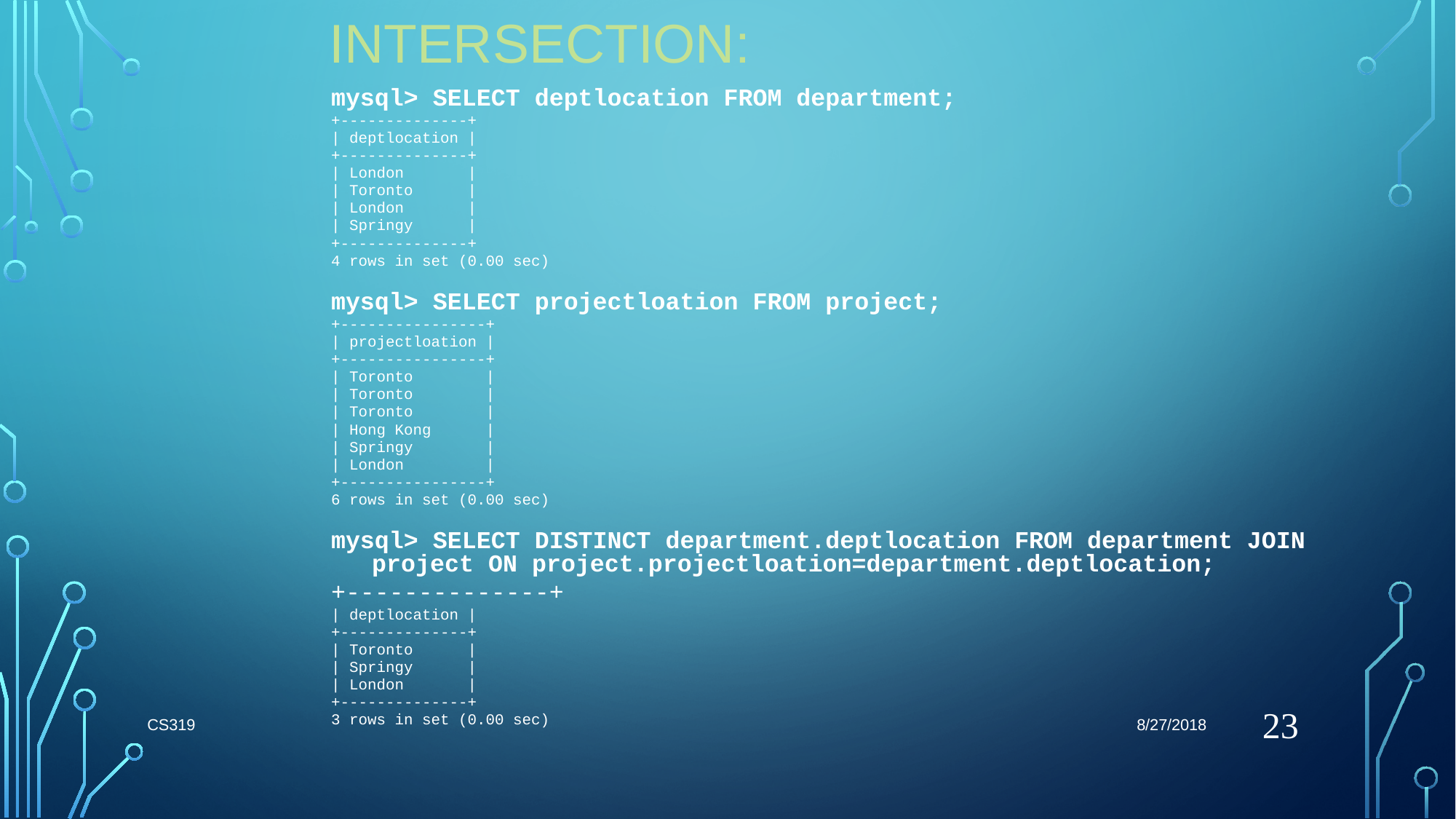

8/27/2018
# Intersection:
mysql> SELECT deptlocation FROM department;
+--------------+
| deptlocation |
+--------------+
| London       |
| Toronto      |
| London       |
| Springy      |
+--------------+
4 rows in set (0.00 sec)

mysql> SELECT projectloation FROM project;
+----------------+
| projectloation |
+----------------+
| Toronto        |
| Toronto        |
| Toronto        |
| Hong Kong      |
| Springy        |
| London         |
+----------------+
6 rows in set (0.00 sec)

mysql> SELECT DISTINCT department.deptlocation FROM department JOIN project ON project.projectloation=department.deptlocation;
+--------------+
| deptlocation |
+--------------+
| Toronto      |
| Springy      |
| London       |
+--------------+
3 rows in set (0.00 sec)

23
CS319